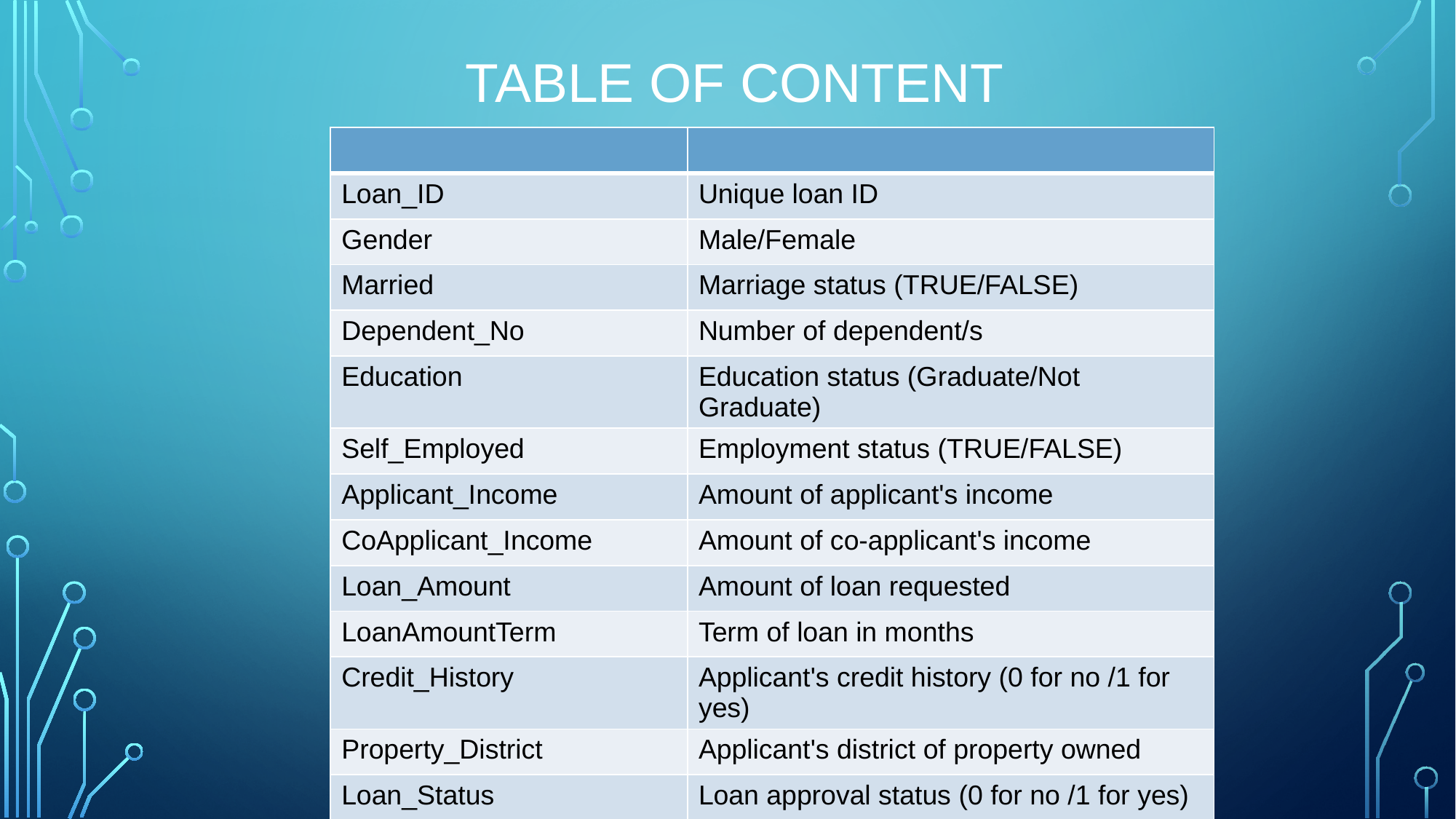

# Table of content
|  |  |
| --- | --- |
| Loan\_ID | Unique loan ID |
| Gender | Male/Female |
| Married | Marriage status (TRUE/FALSE) |
| Dependent\_No | Number of dependent/s |
| Education | Education status (Graduate/Not Graduate) |
| Self\_Employed | Employment status (TRUE/FALSE) |
| Applicant\_Income | Amount of applicant's income |
| CoApplicant\_Income | Amount of co-applicant's income |
| Loan\_Amount | Amount of loan requested |
| LoanAmountTerm | Term of loan in months |
| Credit\_History | Applicant's credit history (0 for no /1 for yes) |
| Property\_District | Applicant's district of property owned |
| Loan\_Status | Loan approval status (0 for no /1 for yes) |